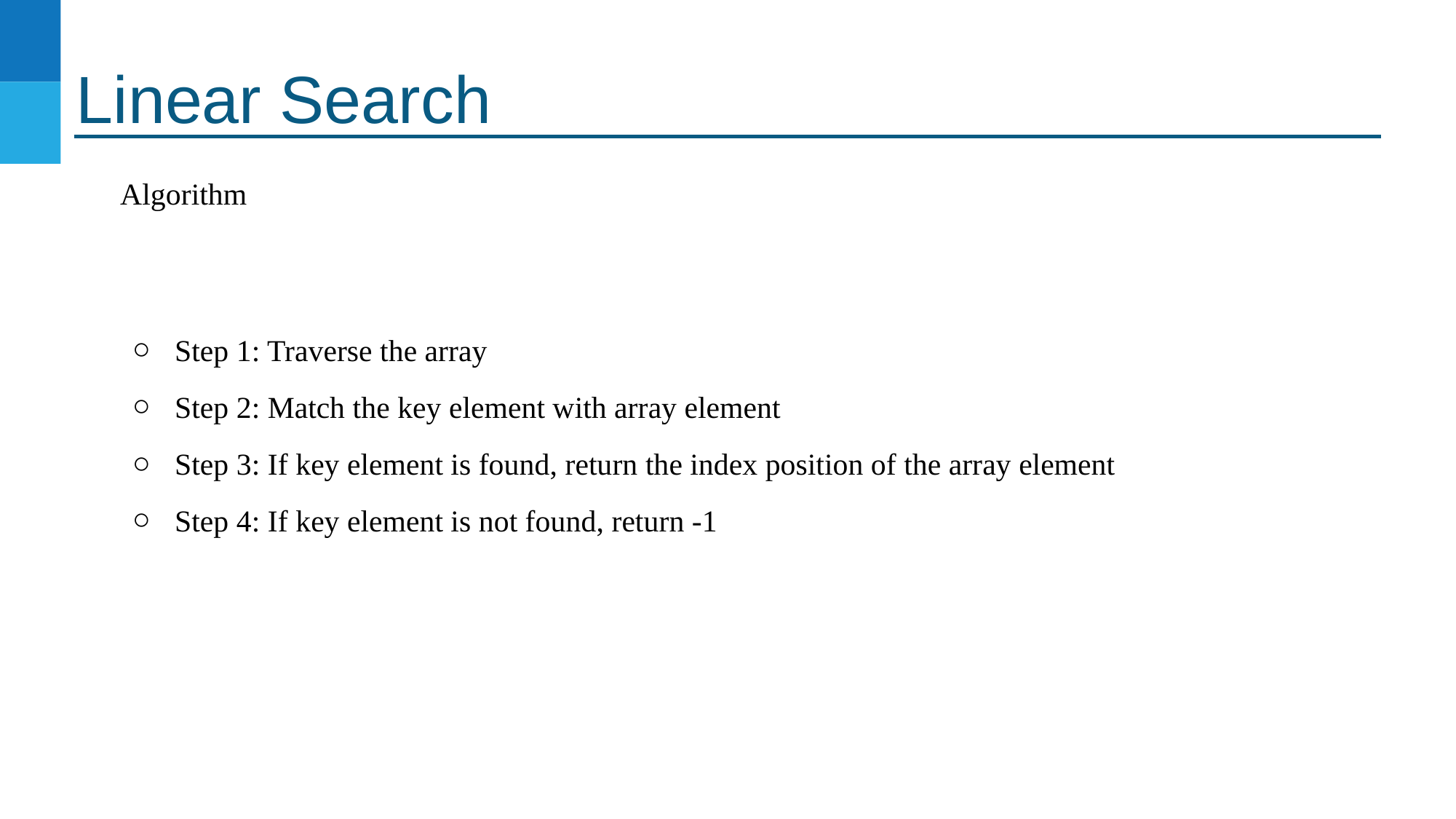

# Linear Search
Algorithm

Step 1: Traverse the array
Step 2: Match the key element with array element
Step 3: If key element is found, return the index position of the array element
Step 4: If key element is not found, return -1